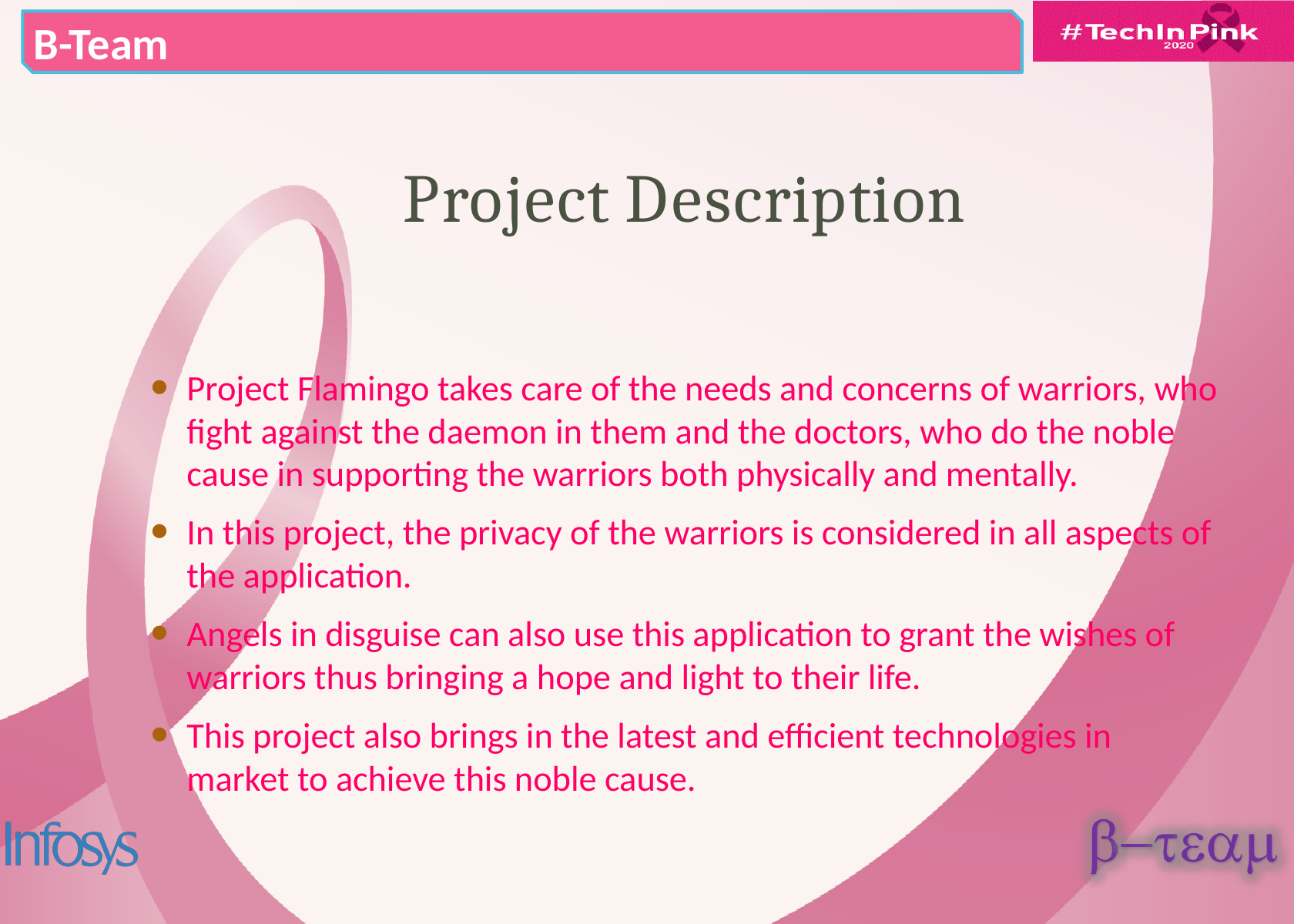

B-Team
# Project Description
Project Flamingo takes care of the needs and concerns of warriors, who fight against the daemon in them and the doctors, who do the noble cause in supporting the warriors both physically and mentally.
In this project, the privacy of the warriors is considered in all aspects of the application.
Angels in disguise can also use this application to grant the wishes of warriors thus bringing a hope and light to their life.
This project also brings in the latest and efficient technologies in market to achieve this noble cause.